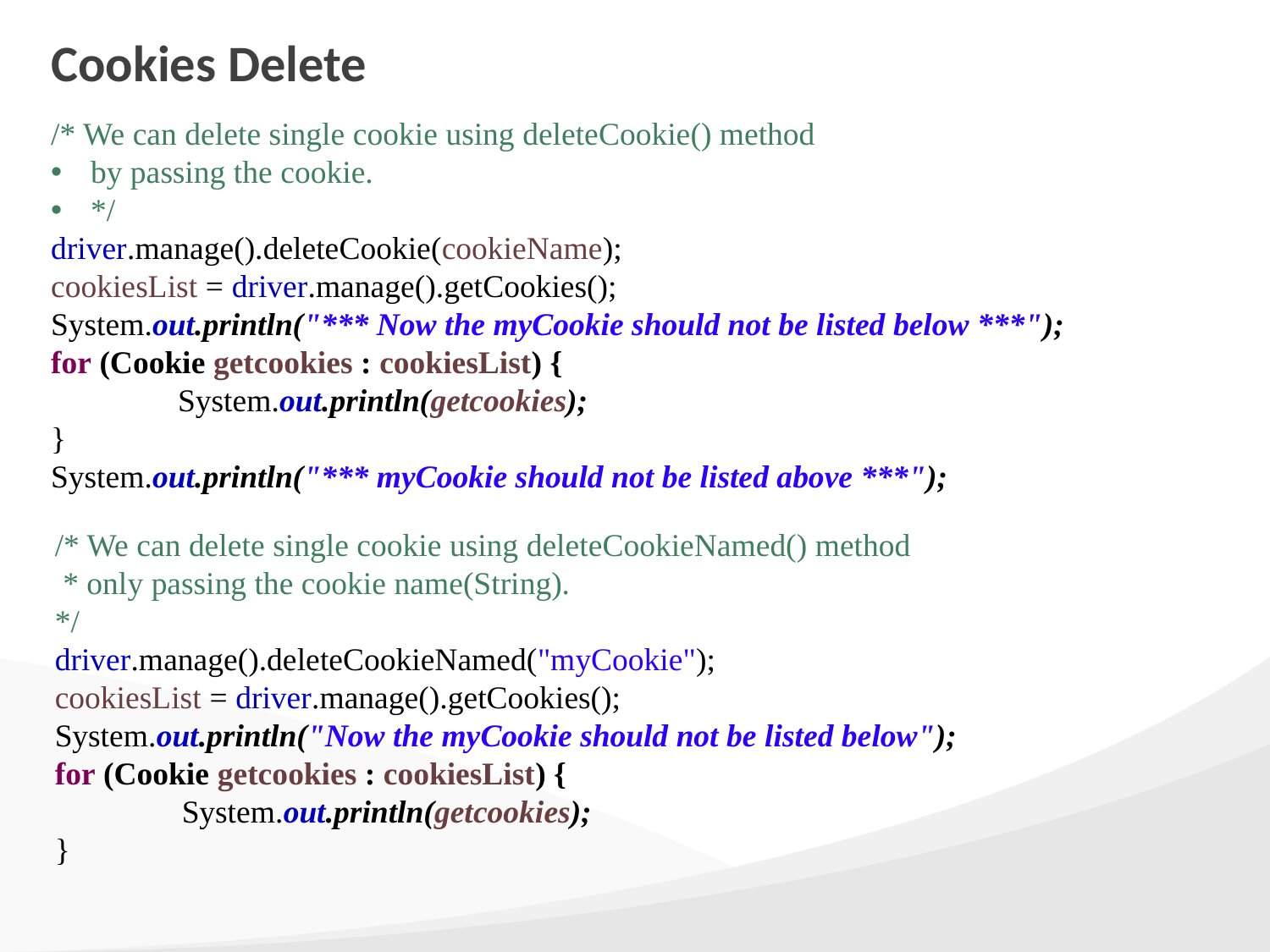

# Cookies Delete
/* We can delete single cookie using deleteCookie() method
by passing the cookie.
*/
driver.manage().deleteCookie(cookieName);
cookiesList = driver.manage().getCookies();
System.out.println("*** Now the myCookie should not be listed below ***");
for (Cookie getcookies : cookiesList) {
	System.out.println(getcookies);
}
System.out.println("*** myCookie should not be listed above ***");
/* We can delete single cookie using deleteCookieNamed() method
 * only passing the cookie name(String).
*/
driver.manage().deleteCookieNamed("myCookie");
cookiesList = driver.manage().getCookies();
System.out.println("Now the myCookie should not be listed below");
for (Cookie getcookies : cookiesList) {
	System.out.println(getcookies);
}